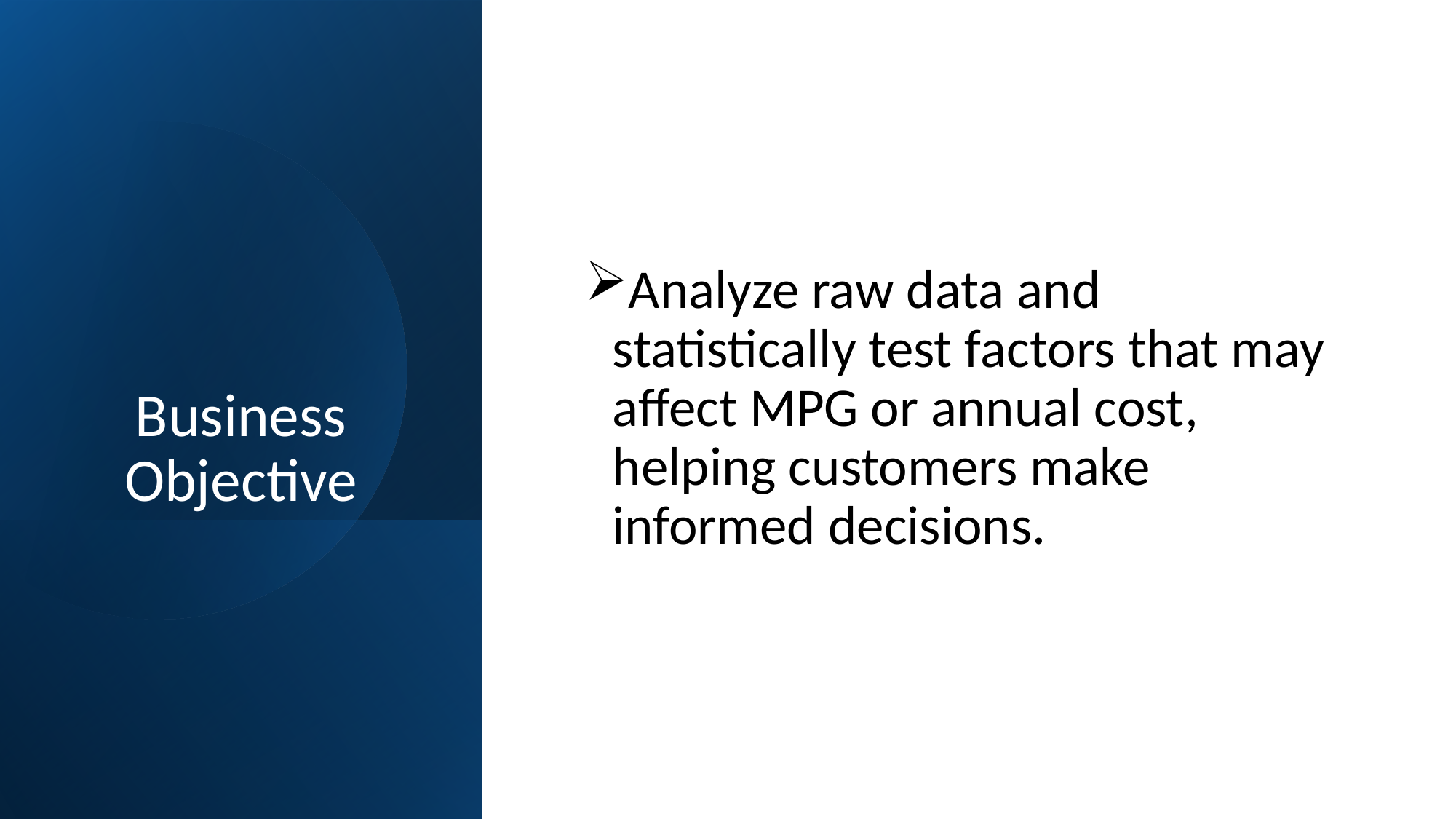

Analyze raw data and statistically test factors that may affect MPG or annual cost, helping customers make informed decisions.
# Business Objective